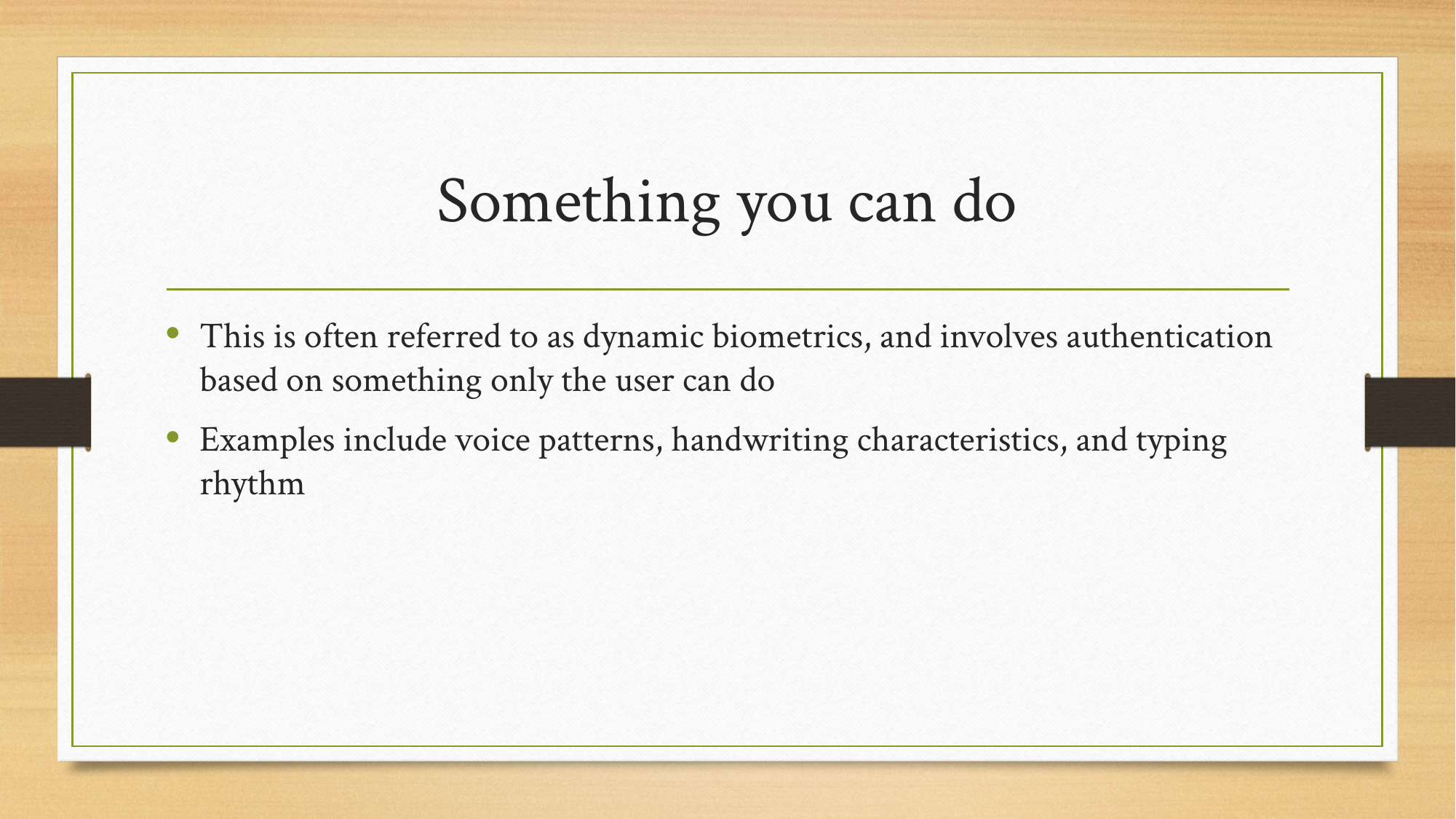

# Something you can do
This is often referred to as dynamic biometrics, and involves authentication based on something only the user can do
Examples include voice patterns, handwriting characteristics, and typing rhythm